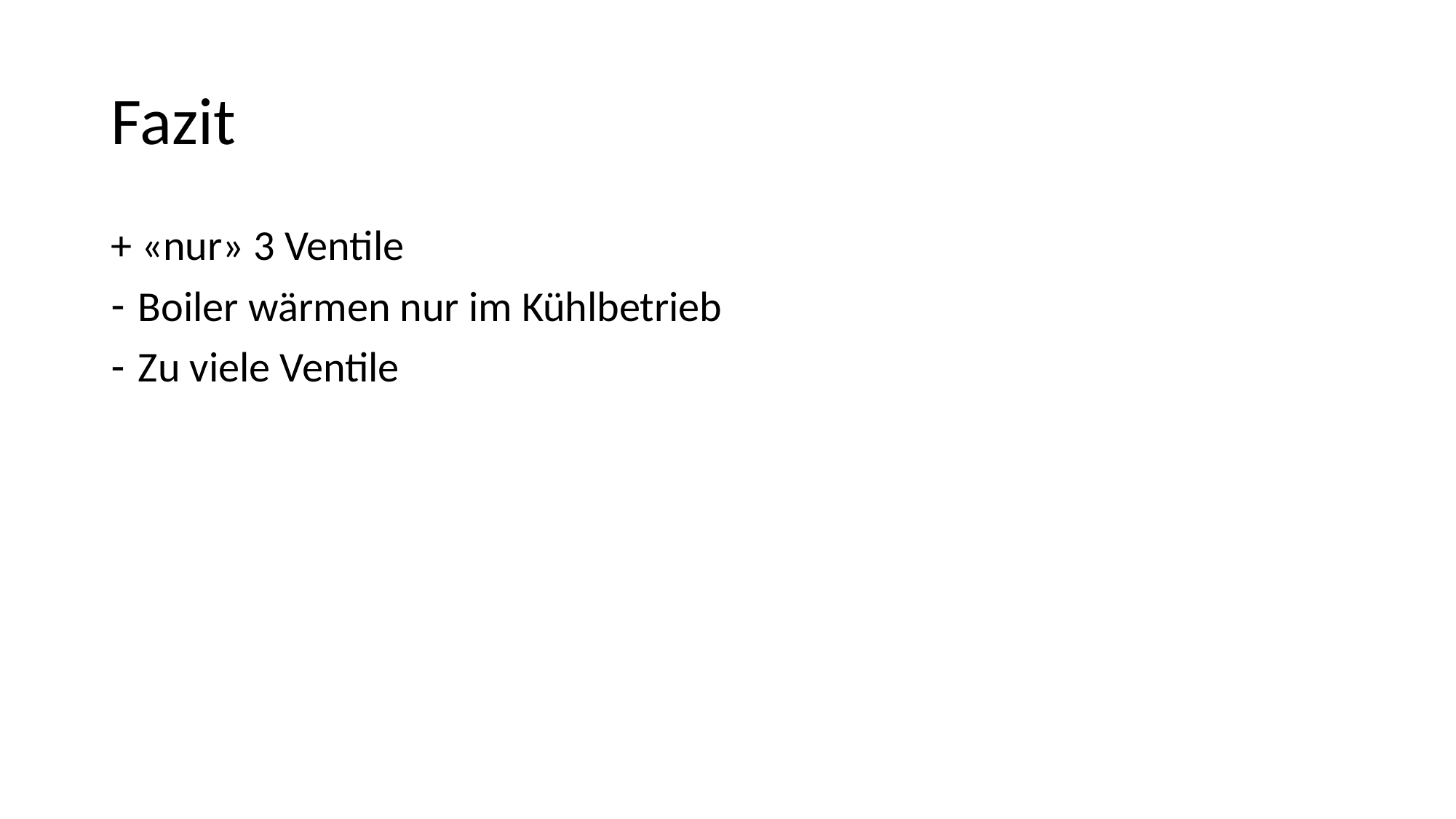

# Fazit
+ «nur» 3 Ventile
Boiler wärmen nur im Kühlbetrieb
Zu viele Ventile